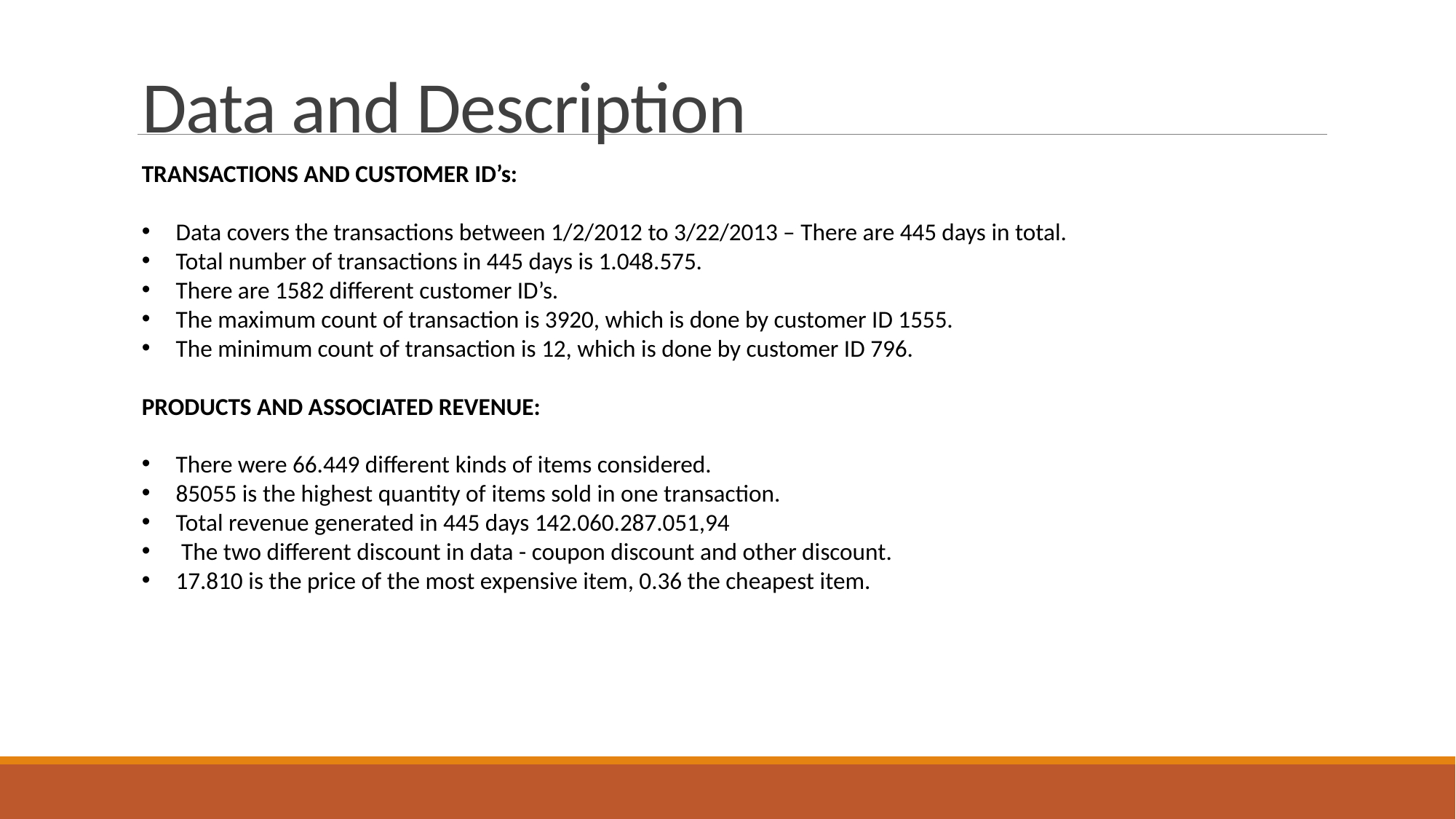

# Data and Description
TRANSACTIONS AND CUSTOMER ID’s:

Data covers the transactions between 1/2/2012 to 3/22/2013 – There are 445 days in total.
Total number of transactions in 445 days is 1.048.575.
There are 1582 different customer ID’s.
The maximum count of transaction is 3920, which is done by customer ID 1555.
The minimum count of transaction is 12, which is done by customer ID 796.

PRODUCTS AND ASSOCIATED REVENUE:

There were 66.449 different kinds of items considered.
85055 is the highest quantity of items sold in one transaction.
Total revenue generated in 445 days 142.060.287.051,94
 The two different discount in data - coupon discount and other discount.
17.810 is the price of the most expensive item, 0.36 the cheapest item.